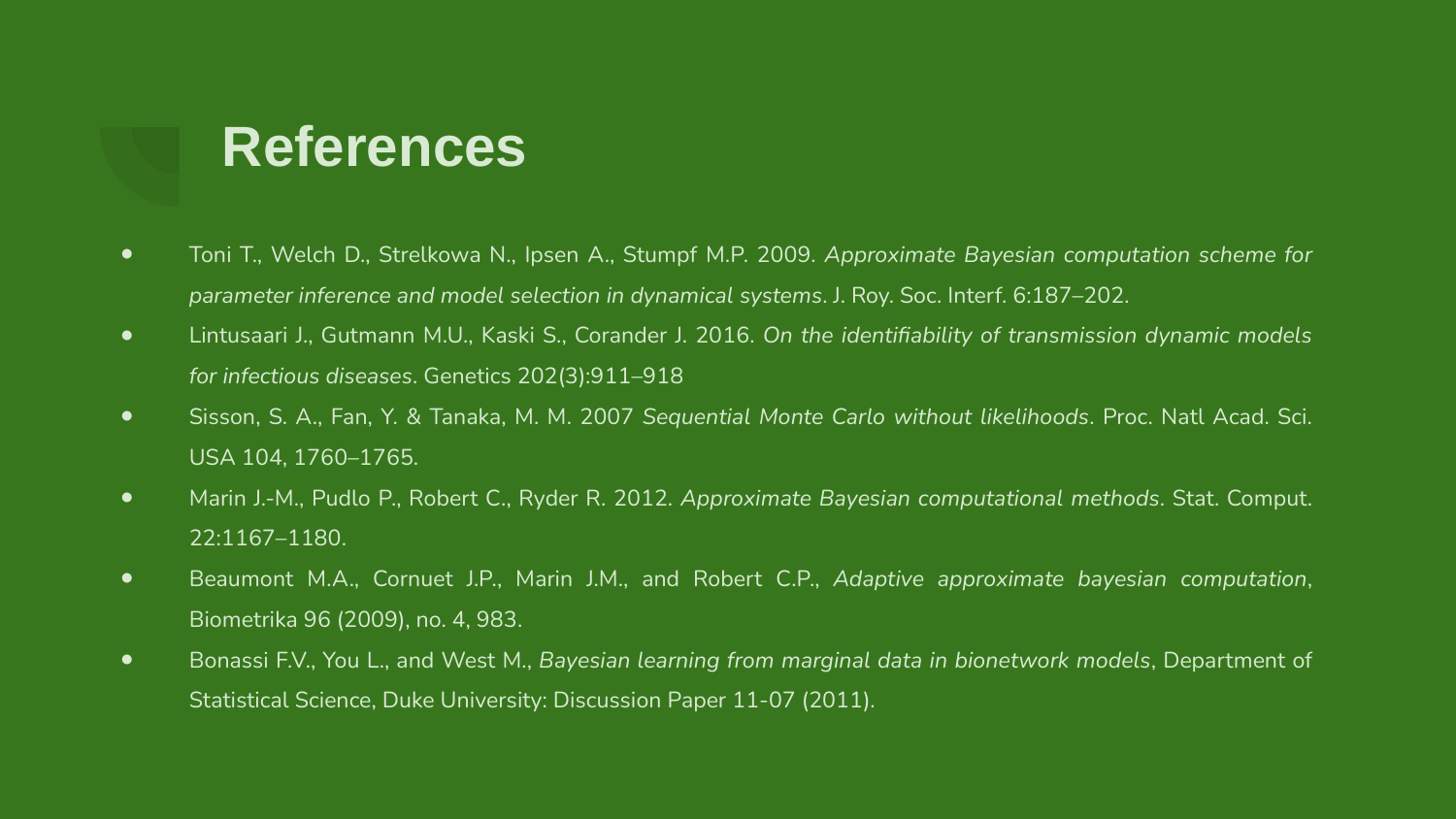

# References
Toni T., Welch D., Strelkowa N., Ipsen A., Stumpf M.P. 2009. Approximate Bayesian computation scheme for parameter inference and model selection in dynamical systems. J. Roy. Soc. Interf. 6:187–202.
Lintusaari J., Gutmann M.U., Kaski S., Corander J. 2016. On the identifiability of transmission dynamic models for infectious diseases. Genetics 202(3):911–918
Sisson, S. A., Fan, Y. & Tanaka, M. M. 2007 Sequential Monte Carlo without likelihoods. Proc. Natl Acad. Sci. USA 104, 1760–1765.
Marin J.-M., Pudlo P., Robert C., Ryder R. 2012. Approximate Bayesian computational methods. Stat. Comput. 22:1167–1180.
Beaumont M.A., Cornuet J.P., Marin J.M., and Robert C.P., Adaptive approximate bayesian computation, Biometrika 96 (2009), no. 4, 983.
Bonassi F.V., You L., and West M., Bayesian learning from marginal data in bionetwork models, Department of Statistical Science, Duke University: Discussion Paper 11-07 (2011).